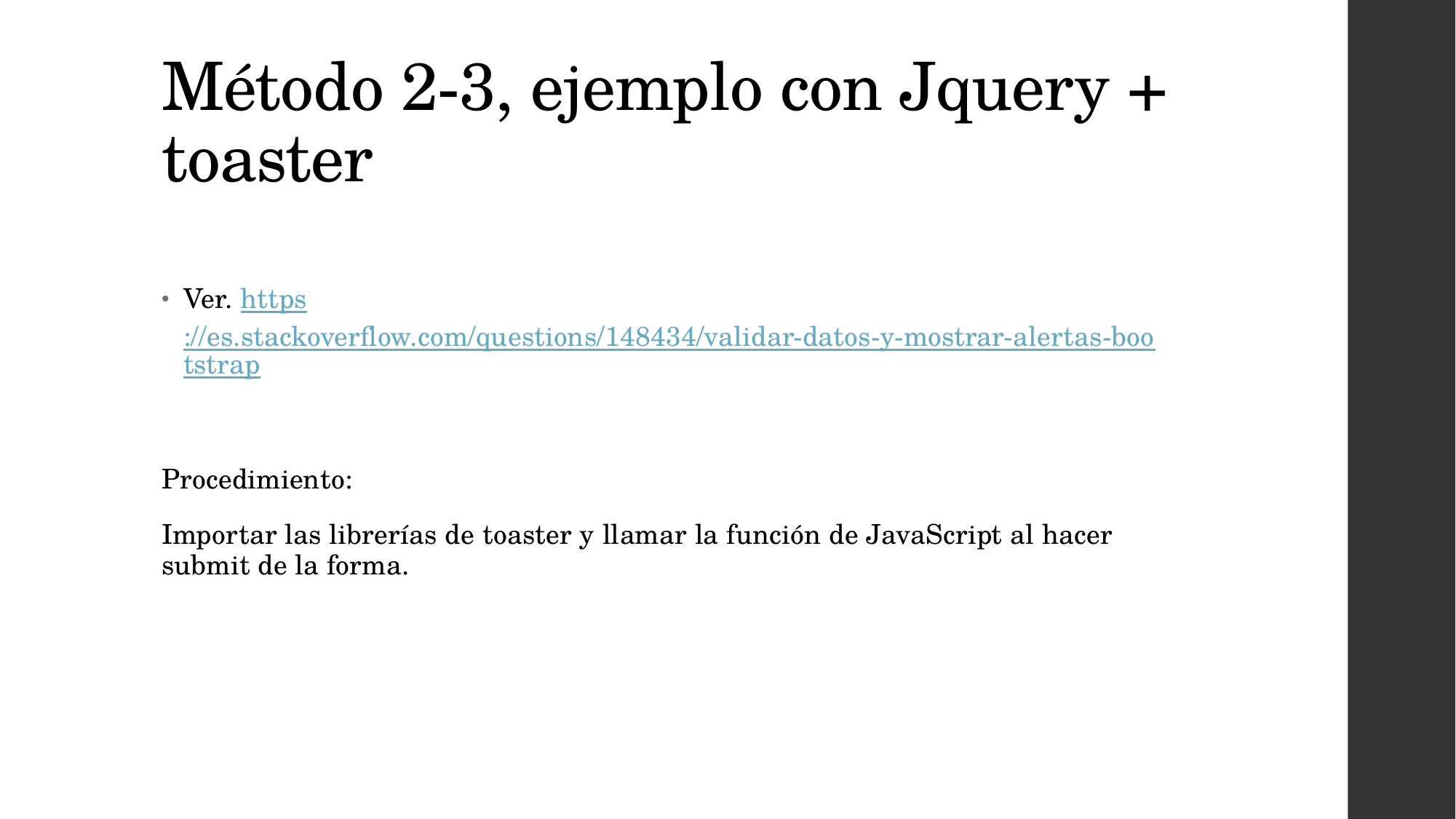

# Método 2-3, ejemplo con Jquery + toaster

Ver. https://es.stackoverflow.com/questions/148434/validar-datos-y-mostrar-alertas-bootstrap

Procedimiento:
Importar las librerías de toaster y llamar la función de JavaScript al hacer submit de la forma.